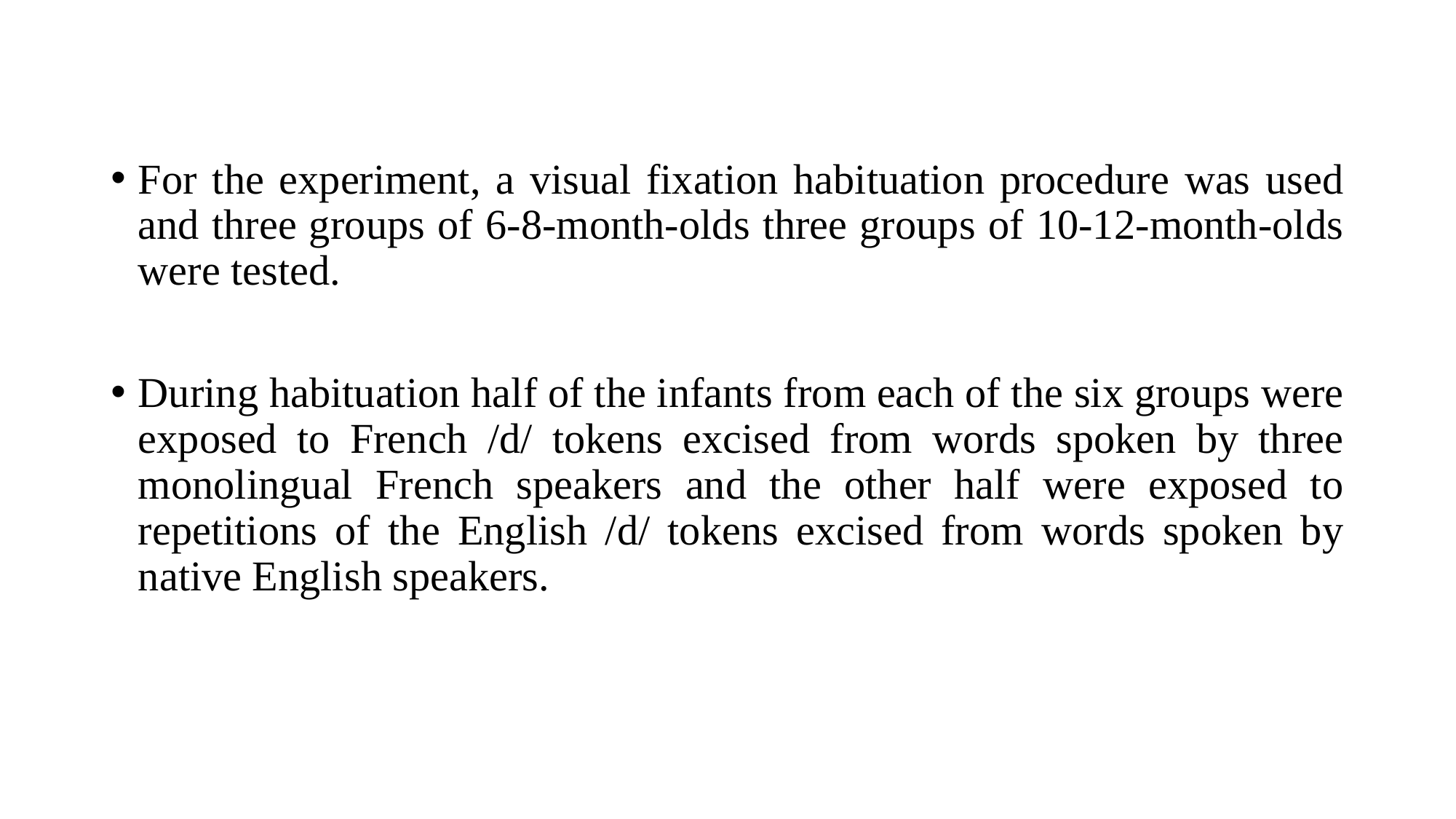

For the experiment, a visual fixation habituation procedure was used and three groups of 6-8-month-olds three groups of 10-12-month-olds were tested.

During habituation half of the infants from each of the six groups were exposed to French /d/ tokens excised from words spoken by three monolingual French speakers and the other half were exposed to repetitions of the English /d/ tokens excised from words spoken by native English speakers.